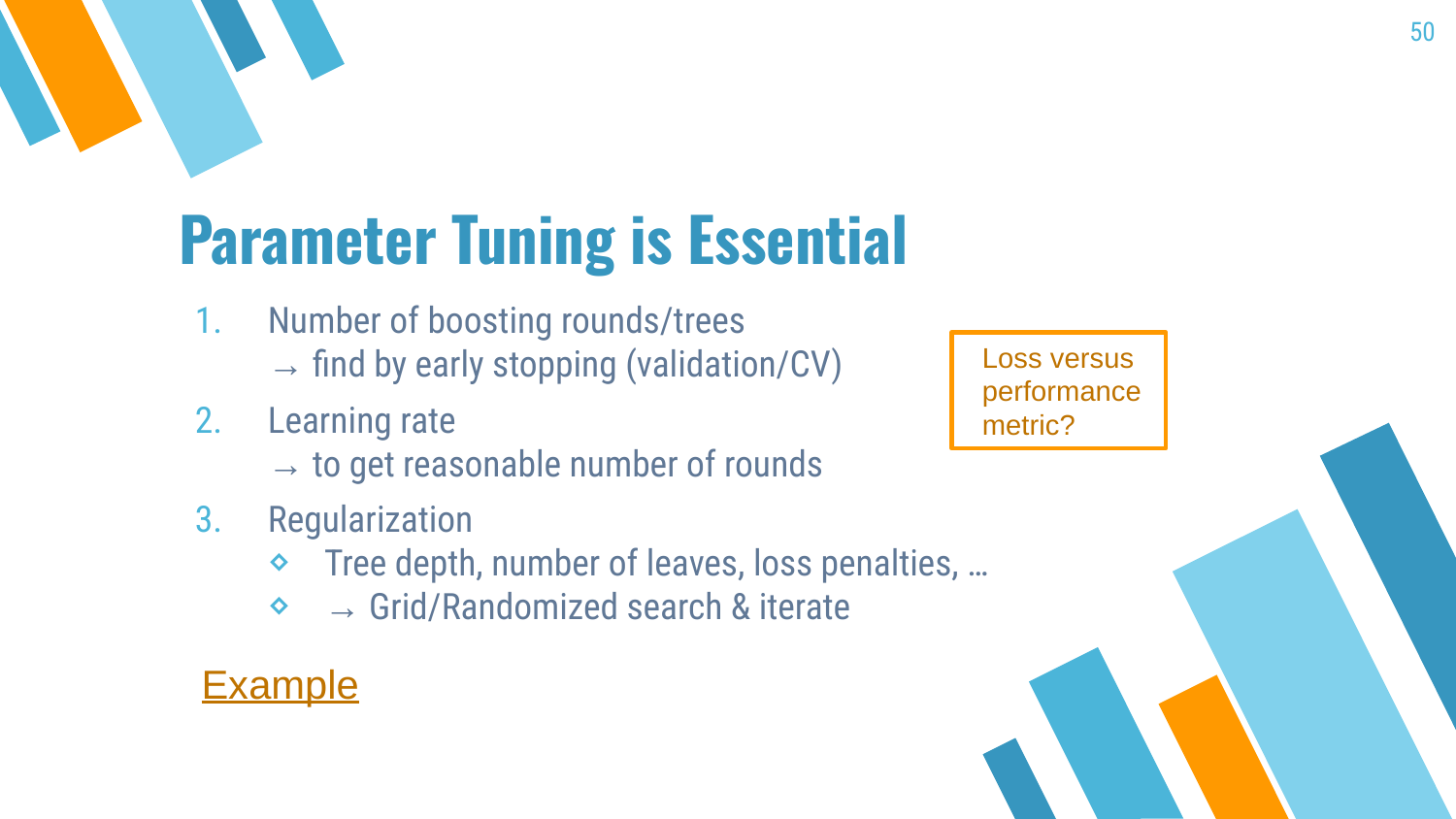

50
# Parameter Tuning is Essential
Number of boosting rounds/trees
→ find by early stopping (validation/CV)
Learning rate
→ to get reasonable number of rounds
Regularization
Tree depth, number of leaves, loss penalties, …
→ Grid/Randomized search & iterate

Loss versus performance metric?
Example